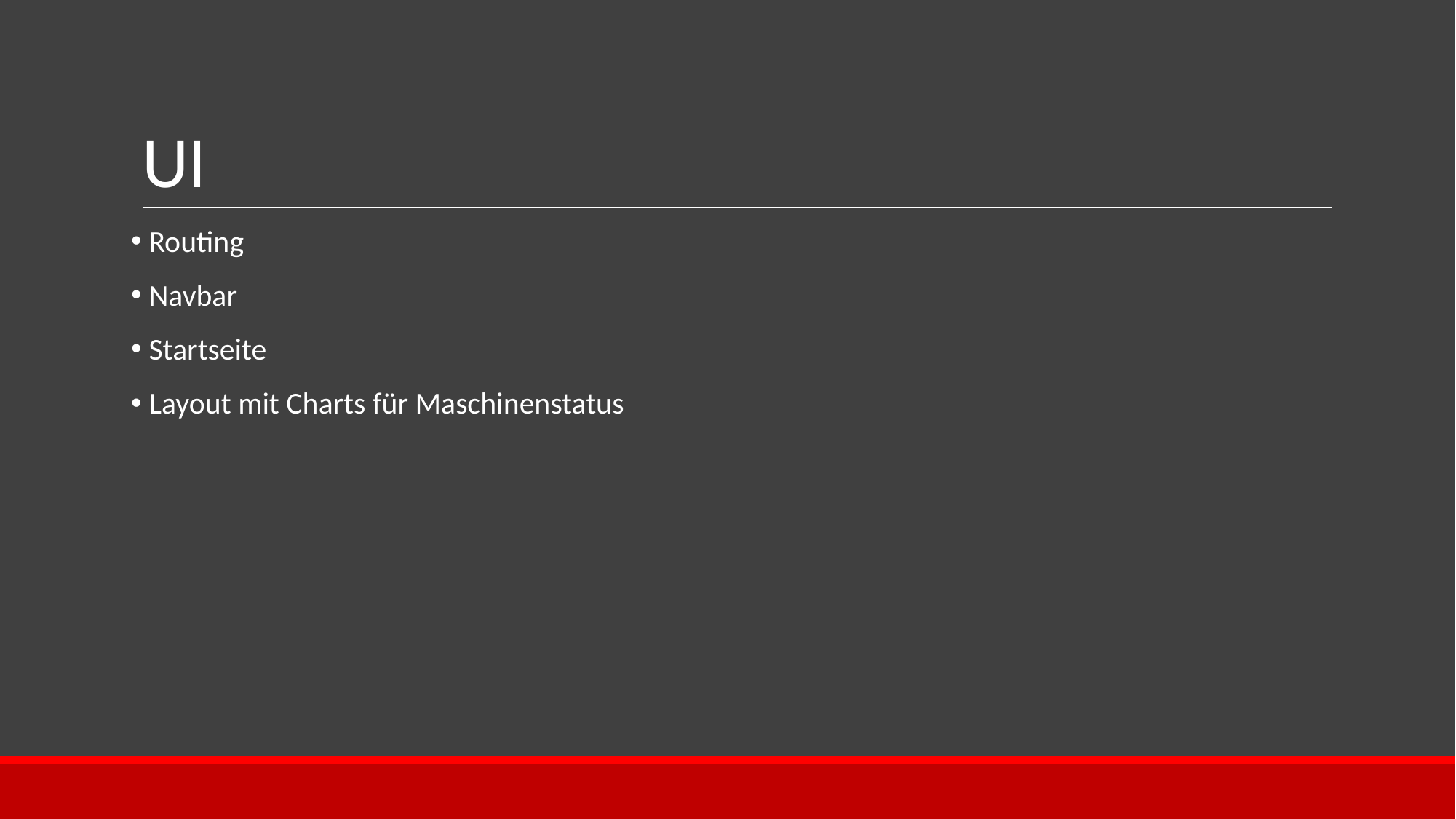

# UI
 Routing
 Navbar
 Startseite
 Layout mit Charts für Maschinenstatus